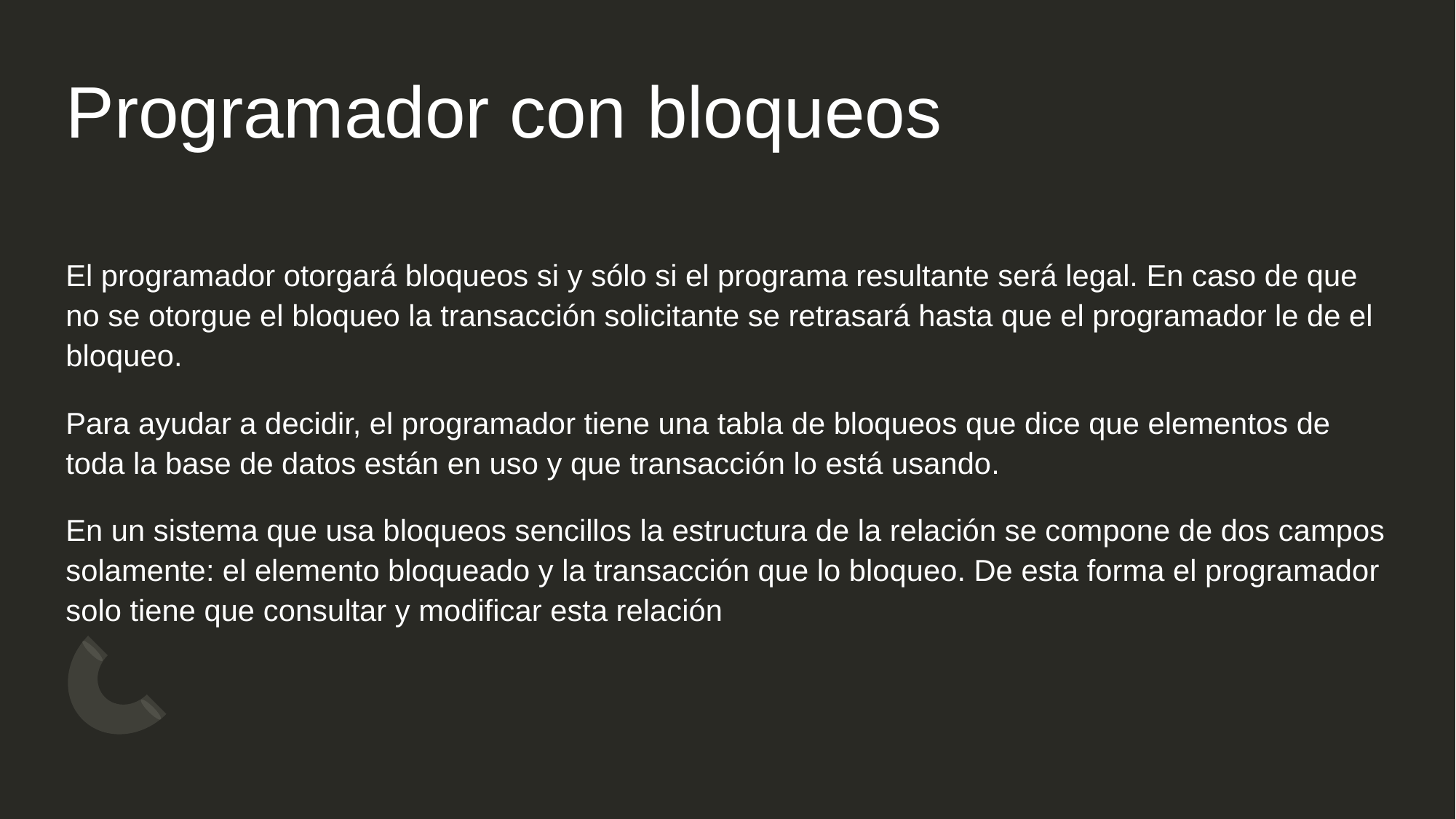

# Programador con bloqueos
El programador otorgará bloqueos si y sólo si el programa resultante será legal. En caso de que no se otorgue el bloqueo la transacción solicitante se retrasará hasta que el programador le de el bloqueo.
Para ayudar a decidir, el programador tiene una tabla de bloqueos que dice que elementos de toda la base de datos están en uso y que transacción lo está usando.
En un sistema que usa bloqueos sencillos la estructura de la relación se compone de dos campos solamente: el elemento bloqueado y la transacción que lo bloqueo. De esta forma el programador solo tiene que consultar y modificar esta relación